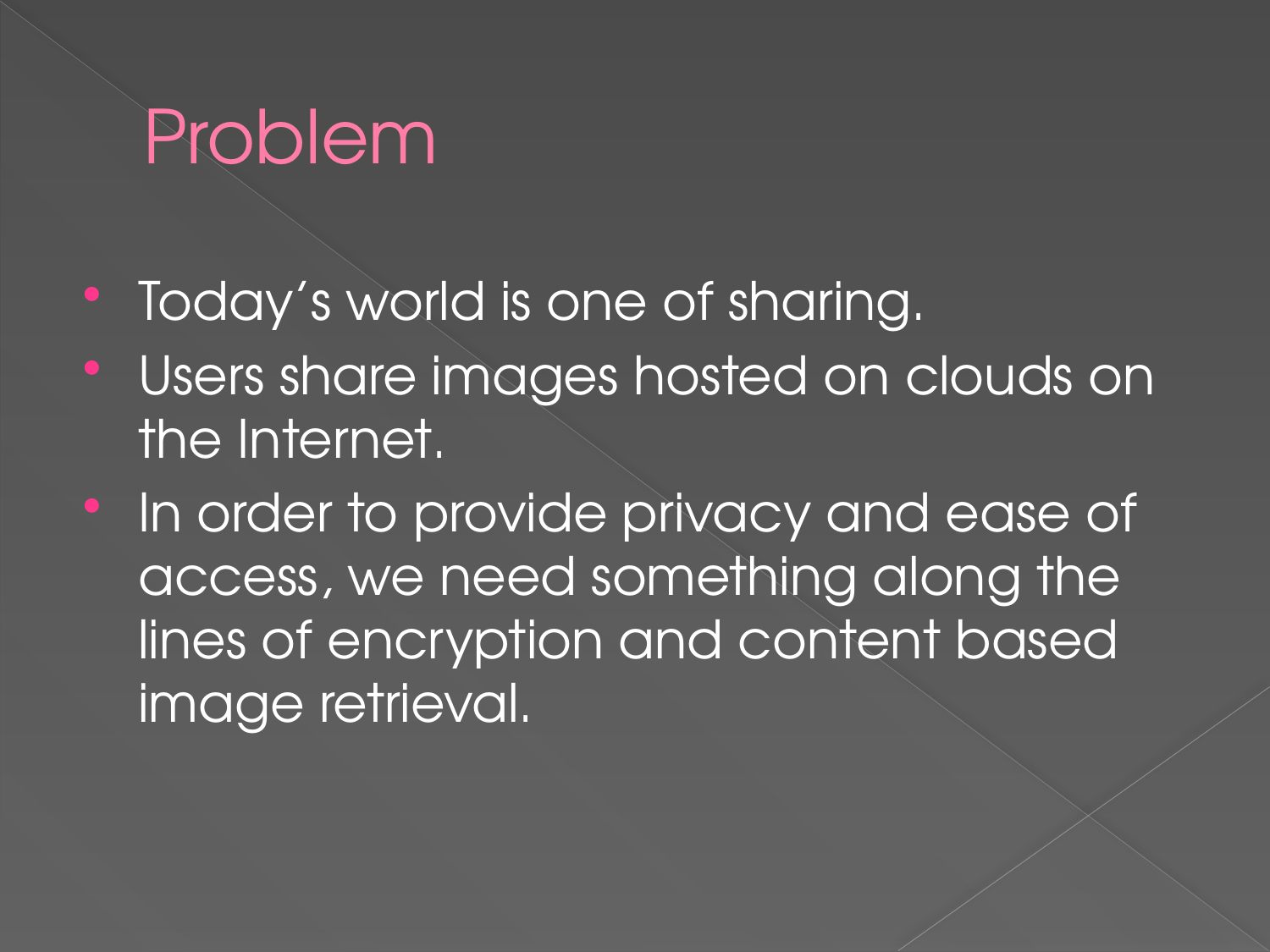

# Problem
Today’s world is one of sharing.
Users share images hosted on clouds on the Internet.
In order to provide privacy and ease of access, we need something along the lines of encryption and content based image retrieval.